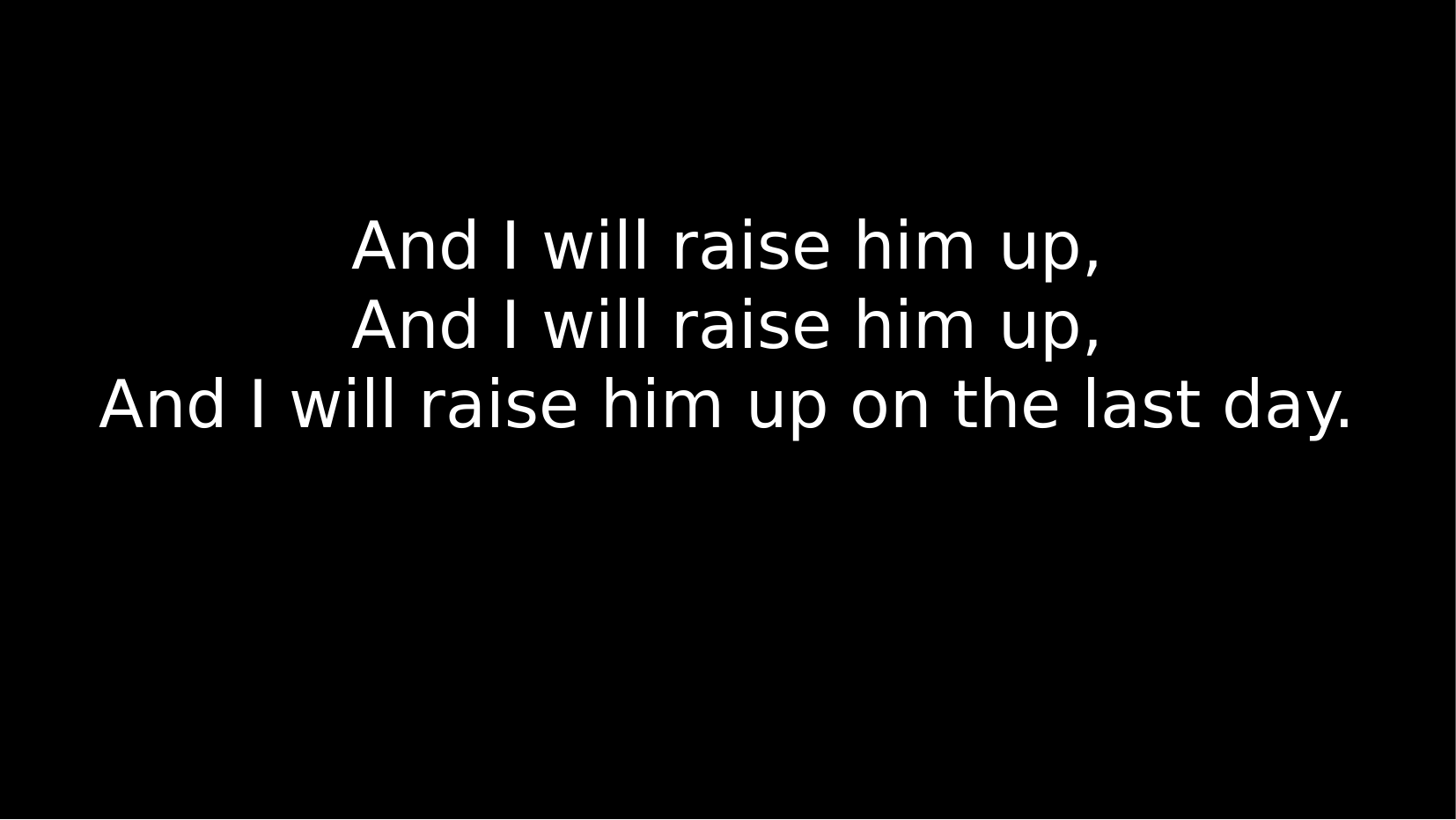

And I will raise him up,
And I will raise him up,
And I will raise him up on the last day.